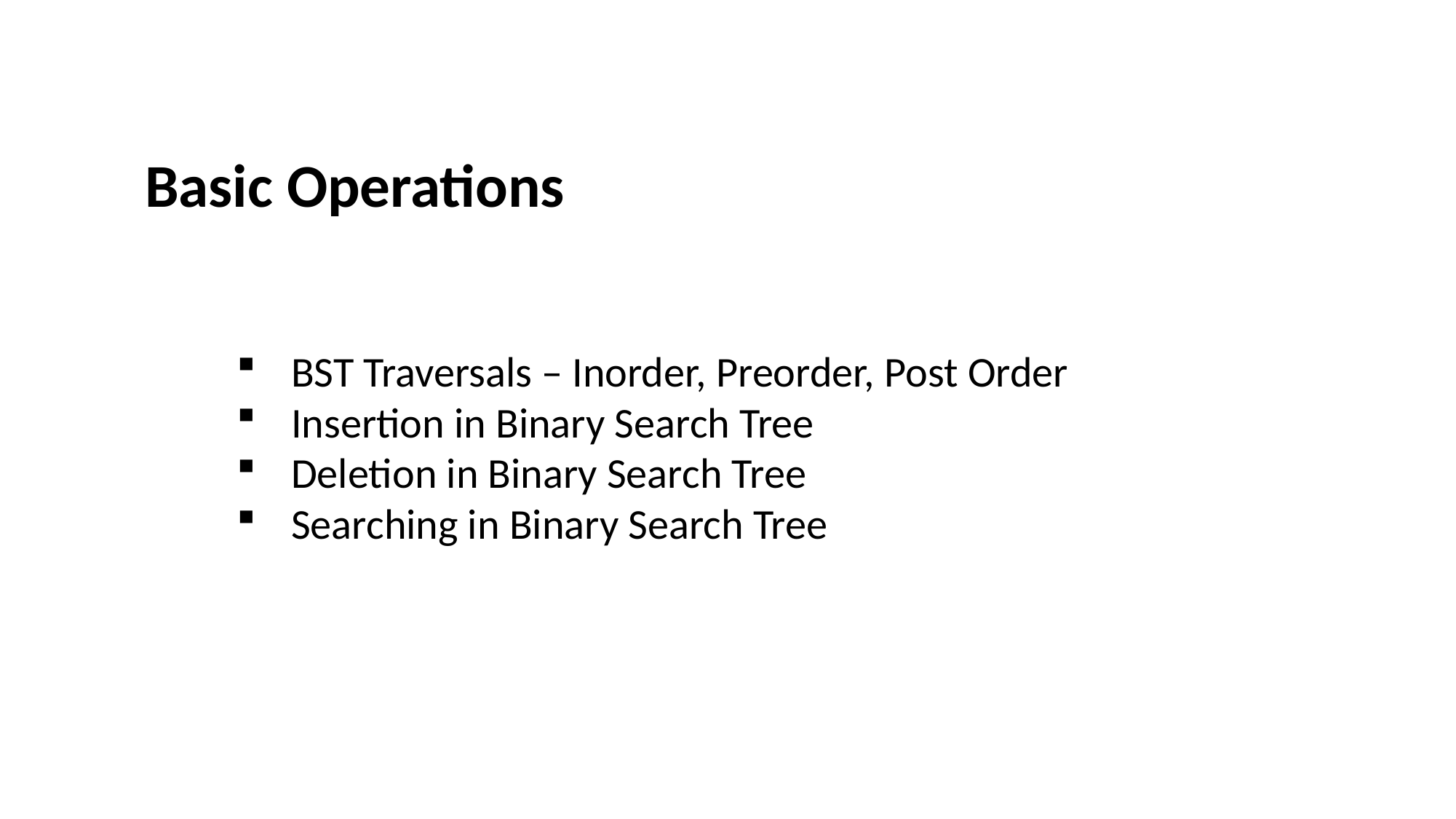

# Basic Operations

BST Traversals – Inorder, Preorder, Post Order
Insertion in Binary Search Tree
Deletion in Binary Search Tree
Searching in Binary Search Tree